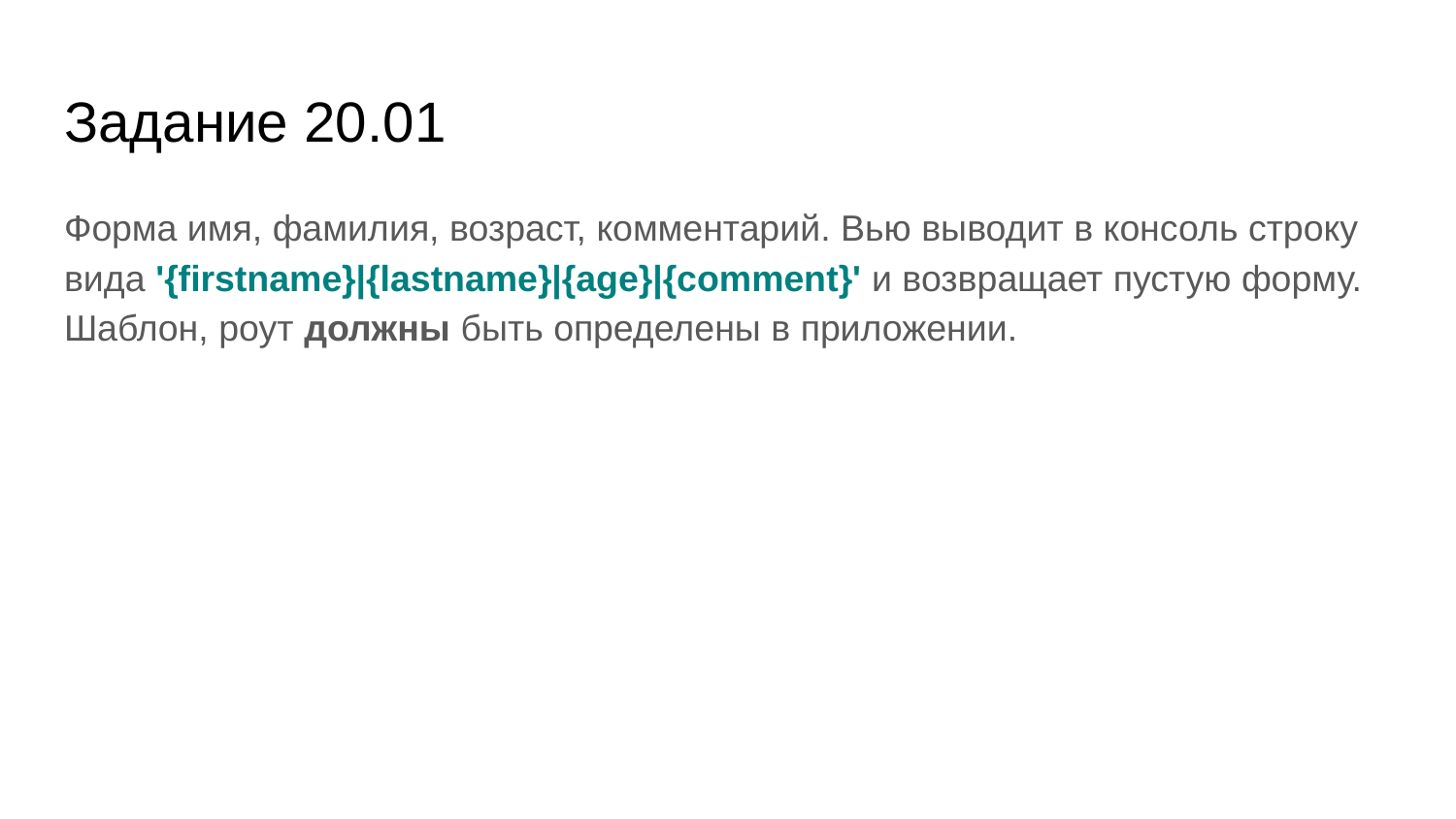

# Задание 20.01
Форма имя, фамилия, возраст, комментарий. Вью выводит в консоль строку вида '{firstname}|{lastname}|{age}|{comment}' и возвращает пустую форму. Шаблон, роут должны быть определены в приложении.